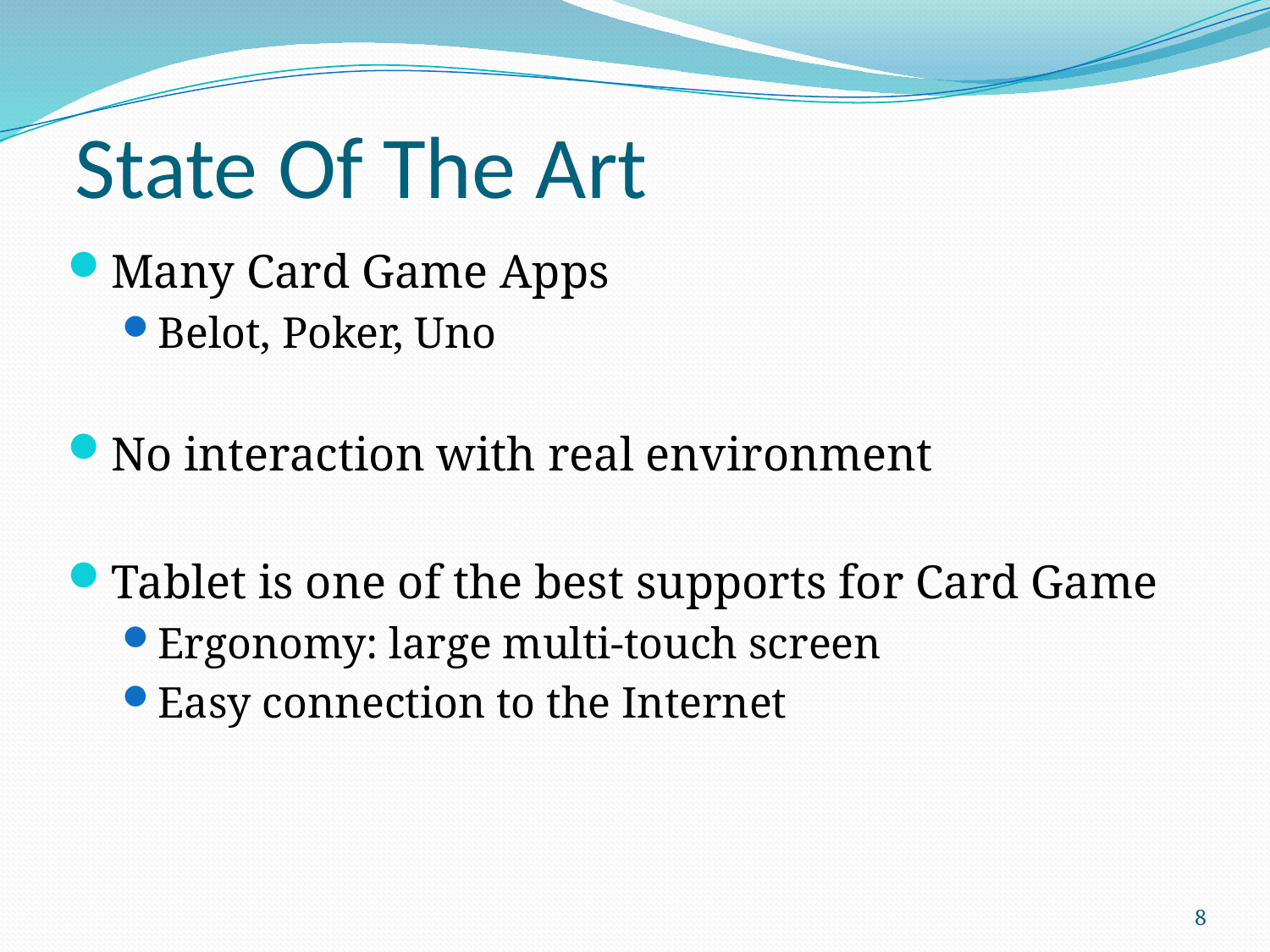

# State Of The Art
Many Card Game Apps
Belot, Poker, Uno

No interaction with real environment

Tablet is one of the best supports for Card Game
Ergonomy: large multi-touch screen
Easy connection to the Internet

8